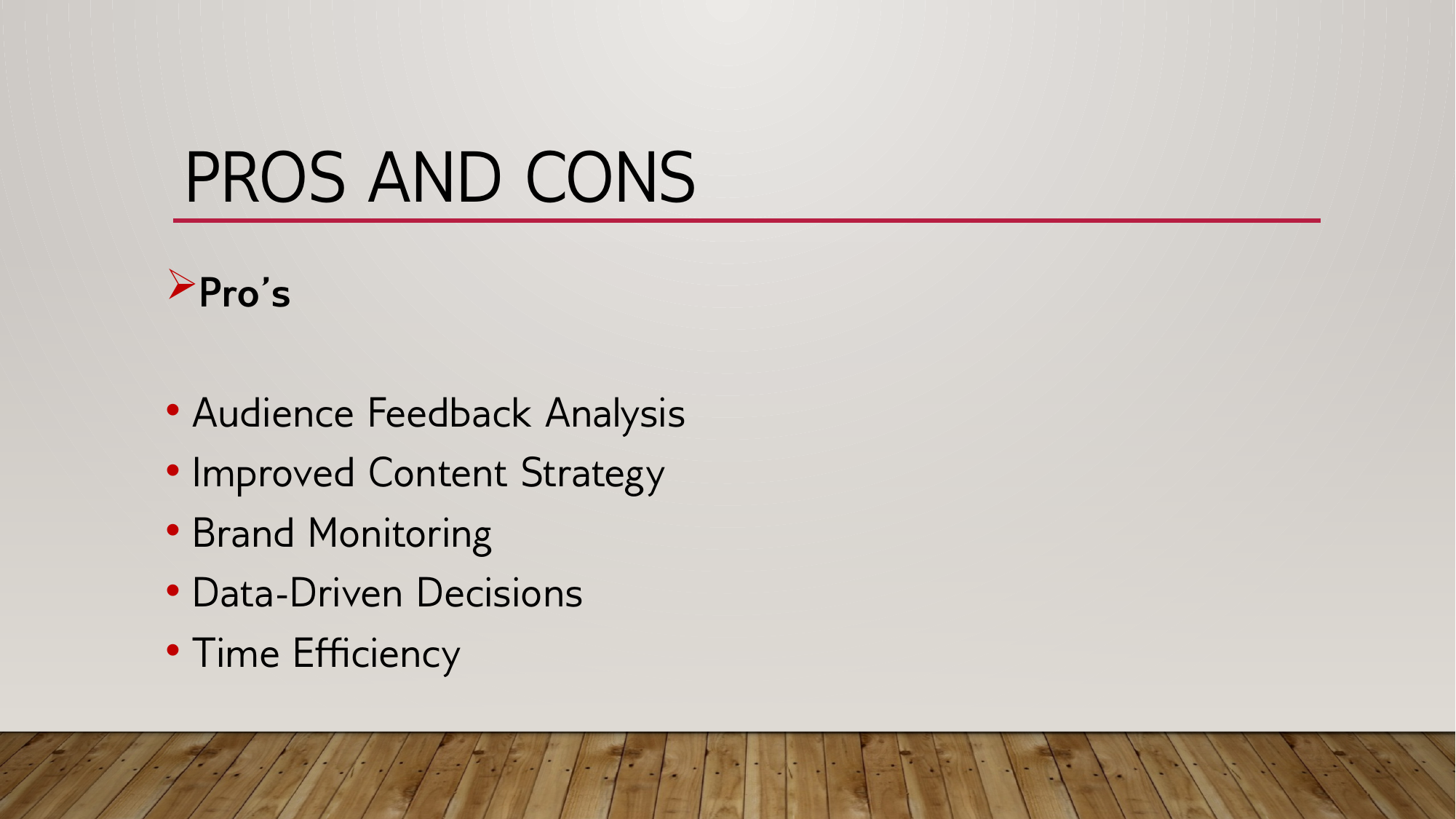

# Pros and cons
Pro’s

Audience Feedback Analysis
Improved Content Strategy
Brand Monitoring
Data-Driven Decisions
Time Efficiency